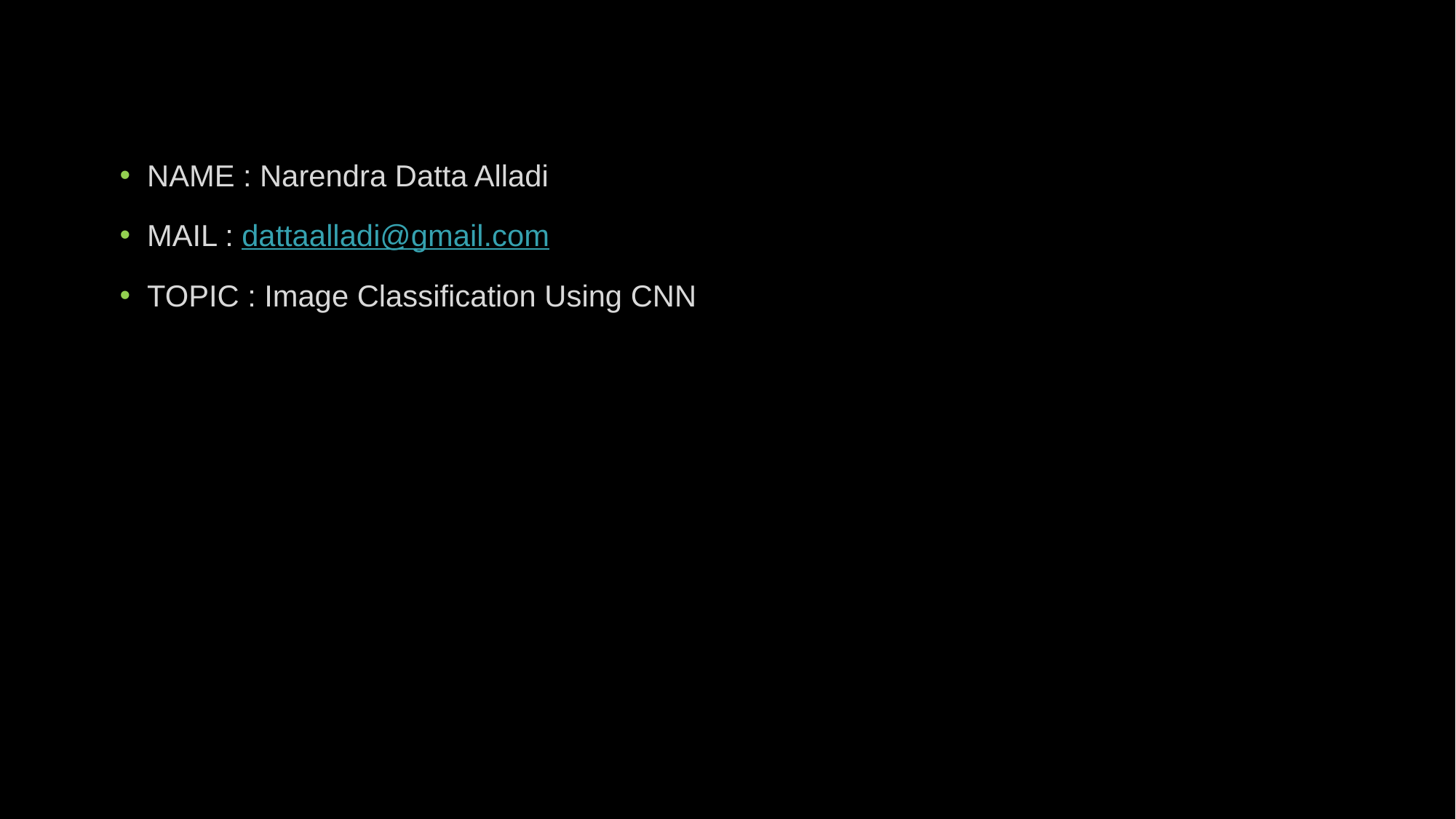

NAME : Narendra Datta Alladi
MAIL : dattaalladi@gmail.com
TOPIC : Image Classification Using CNN